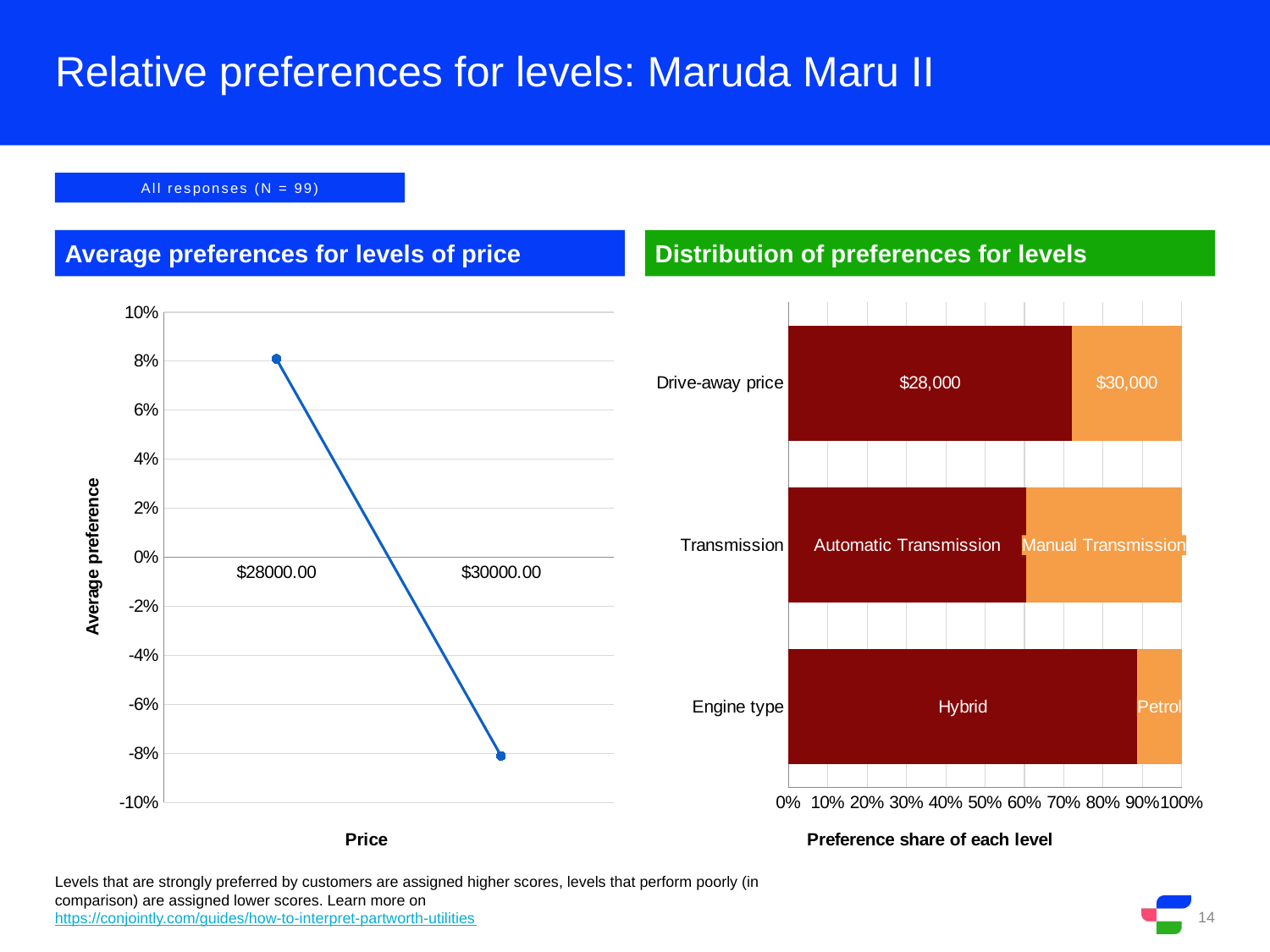

# Relative preferences for levels: Maruda Maru II
All responses (N = 99)
Average preferences for levels of price
Distribution of preferences for levels

### Chart

| Category |  |
|---|---|
| $28000.00 | 0.081 |
| $30000.00 | -0.081 |

### Chart

| Category |  |  |  |  |  |  |  |  |  |  |  |  |  |  |
|---|---|---|---|---|---|---|---|---|---|---|---|---|---|---|
| Engine type | None | None | None | None | None | None | None | None | None | None | None | 0.887 | 0.113 | None |
| Transmission | None | None | None | None | None | None | None | None | None | 0.604 | 0.396 | None | None | None |
| Drive-away price | None | None | None | None | None | None | None | 0.72 | 0.28 | None | None | None | None | None |
Levels that are strongly preferred by customers are assigned higher scores, levels that perform poorly (in comparison) are assigned lower scores. Learn more on https://conjointly.com/guides/how-to-interpret-partworth-utilities